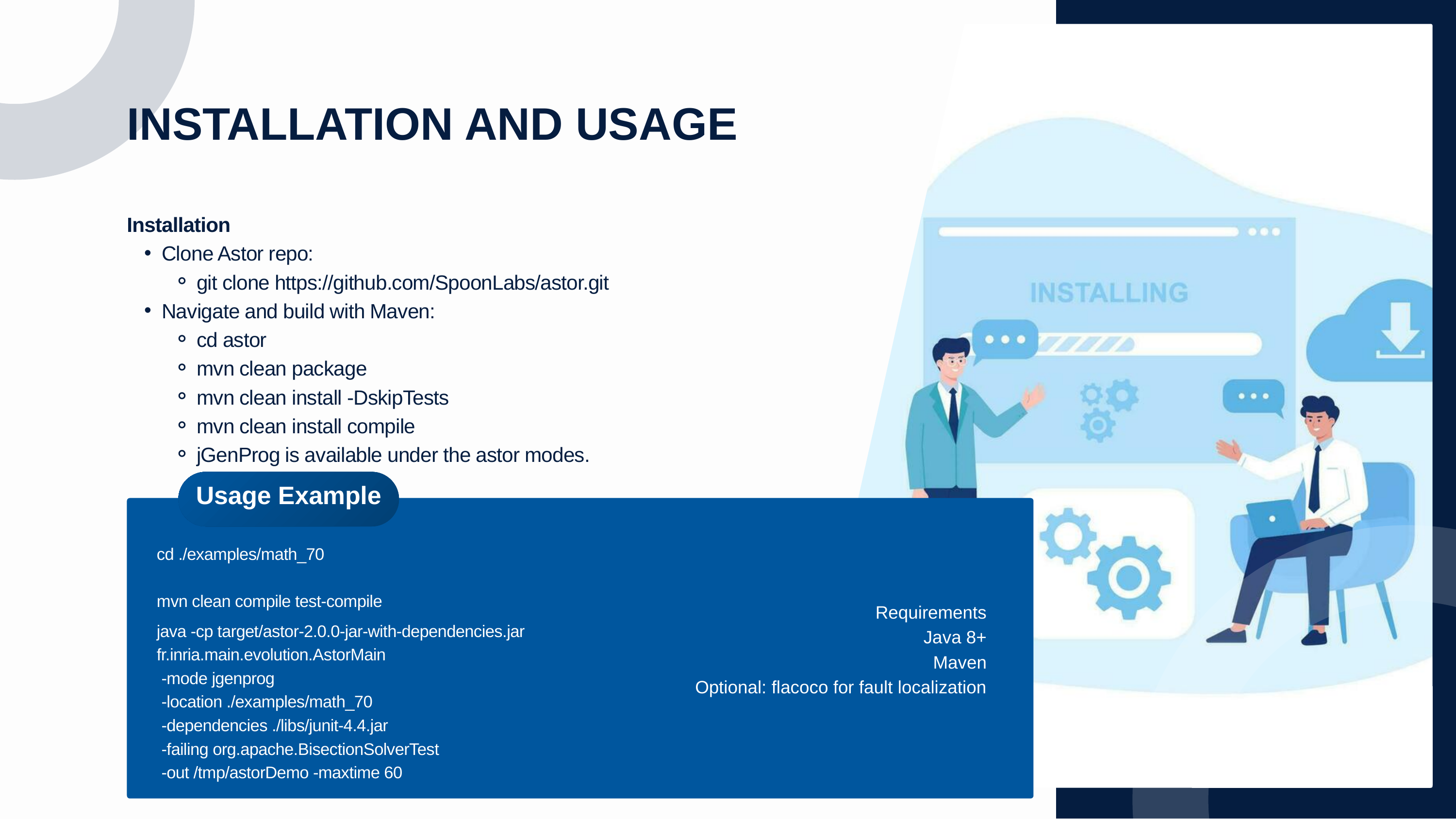

INSTALLATION AND USAGE
Installation
Clone Astor repo:
git clone https://github.com/SpoonLabs/astor.git
Navigate and build with Maven:
cd astor
mvn clean package
mvn clean install -DskipTests
mvn clean install compile
jGenProg is available under the astor modes.

Usage Example

cd ./examples/math_70

mvn clean compile test-compile

 Requirements
Java 8+
Maven
Optional: flacoco for fault localization
java -cp target/astor-2.0.0-jar-with-dependencies.jar fr.inria.main.evolution.AstorMain
 -mode jgenprog
 -location ./examples/math_70
 -dependencies ./libs/junit-4.4.jar
 -failing org.apache.BisectionSolverTest
 -out /tmp/astorDemo -maxtime 60